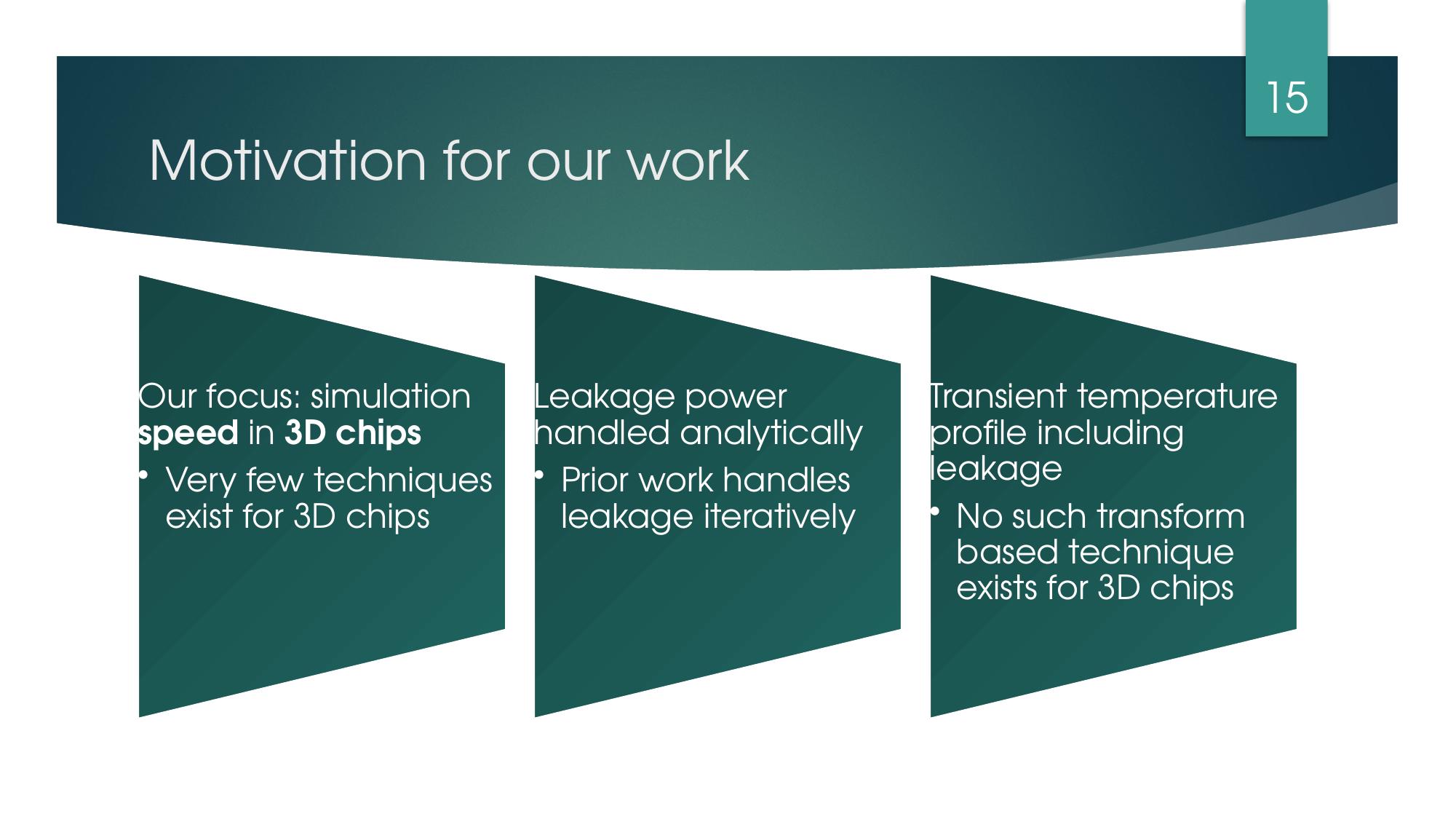

15
# Motivation for our work
Our focus: simulation speed in 3D chips
Very few techniques exist for 3D chips
Leakage power handled analytically
Prior work handles leakage iteratively
Transient temperature profile including leakage
No such transform based technique exists for 3D chips